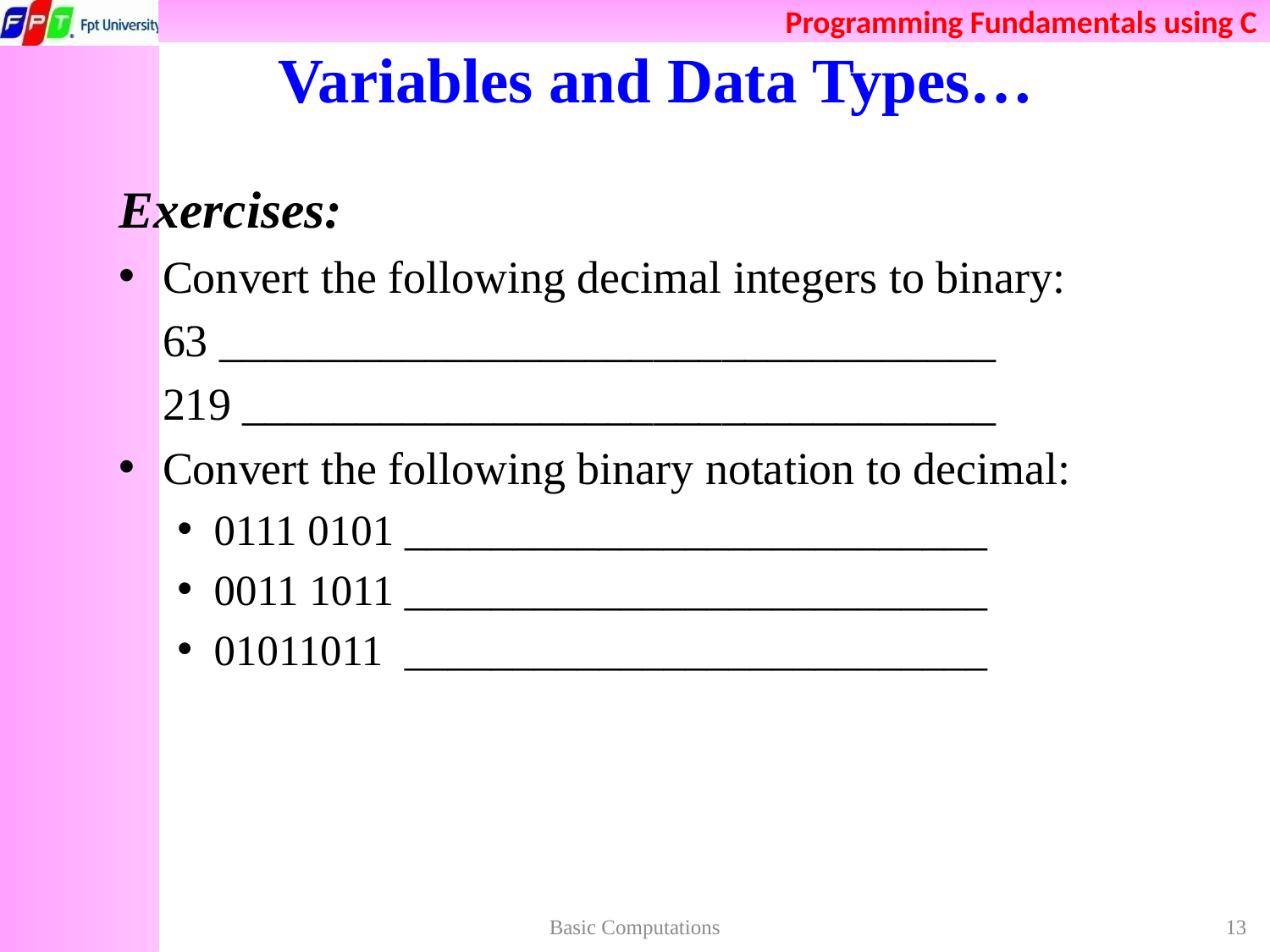

# Variables and Data Types…
Exercises:
Convert the following decimal integers to binary:
	63 __________________________________
	219 _________________________________
Convert the following binary notation to decimal:
0111 0101 ___________________________
0011 1011 ___________________________
01011011  ___________________________
Basic Computations
13